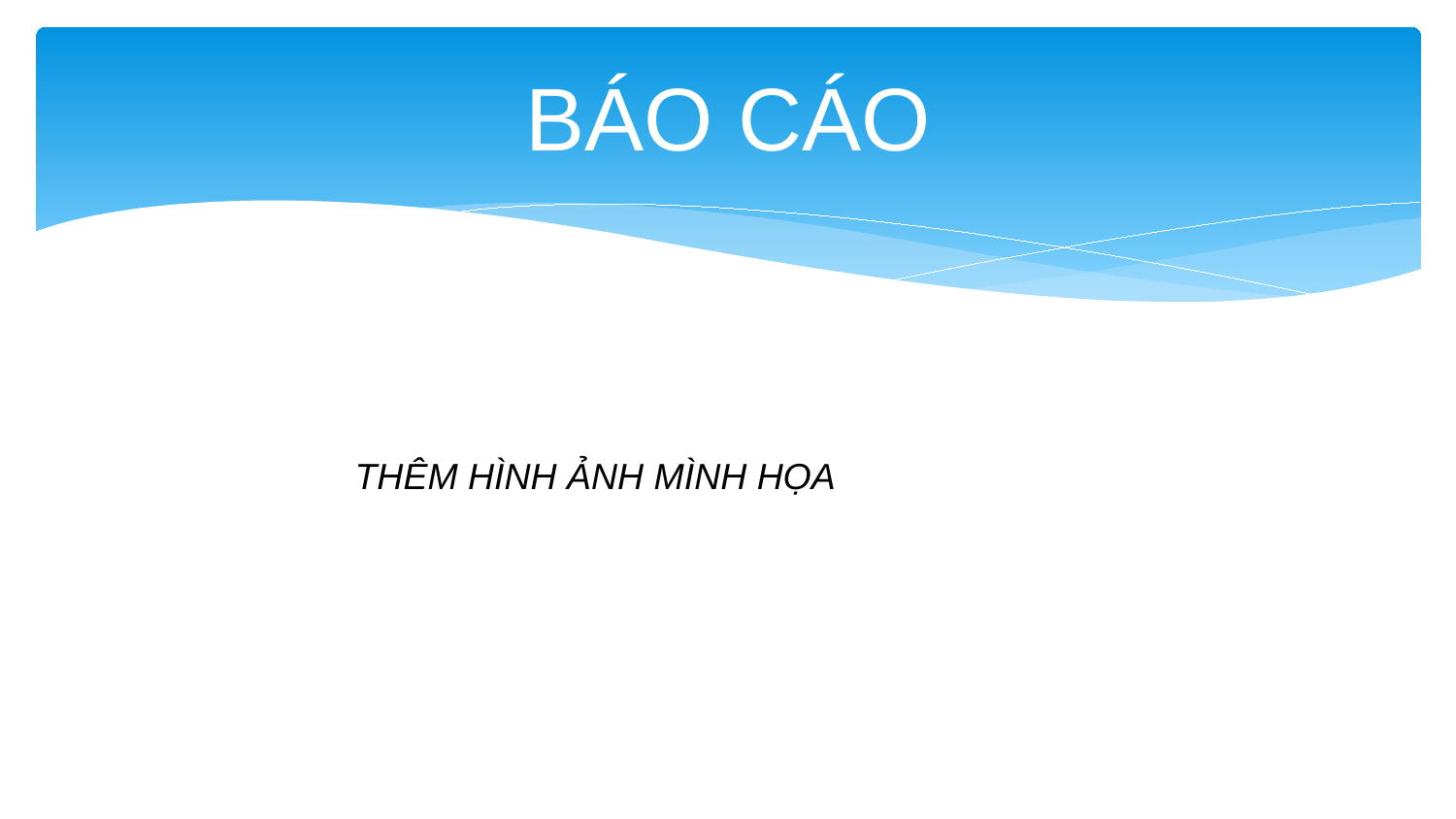

# BÁO CÁO
THÊM HÌNH ẢNH MÌNH HỌA